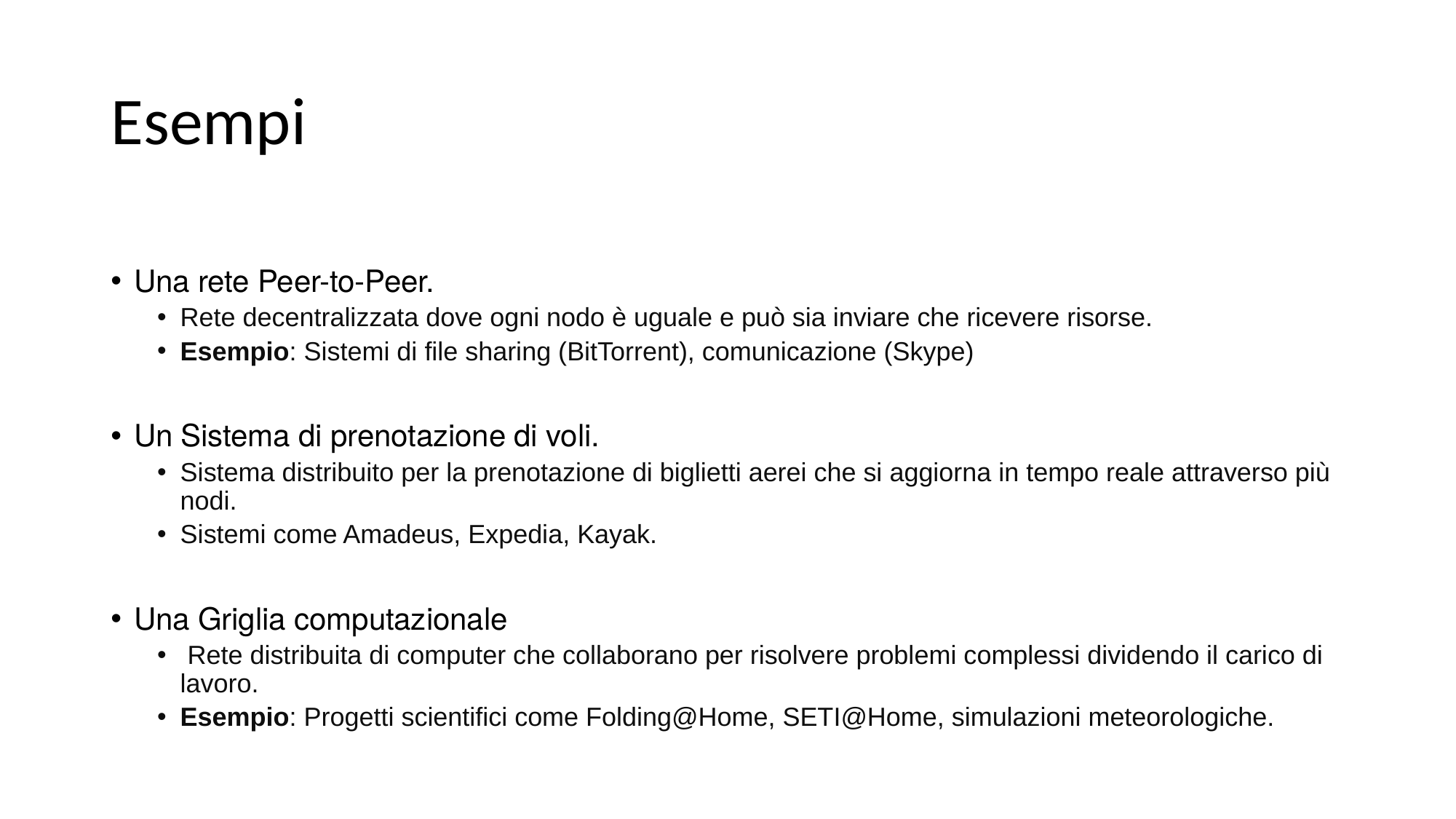

# Esempi

Una rete Peer-to-Peer.
Rete decentralizzata dove ogni nodo è uguale e può sia inviare che ricevere risorse.
Esempio: Sistemi di file sharing (BitTorrent), comunicazione (Skype)

Un Sistema di prenotazione di voli.
Sistema distribuito per la prenotazione di biglietti aerei che si aggiorna in tempo reale attraverso più nodi.
Sistemi come Amadeus, Expedia, Kayak.

Una Griglia computazionale
 Rete distribuita di computer che collaborano per risolvere problemi complessi dividendo il carico di lavoro.
Esempio: Progetti scientifici come Folding@Home, SETI@Home, simulazioni meteorologiche.